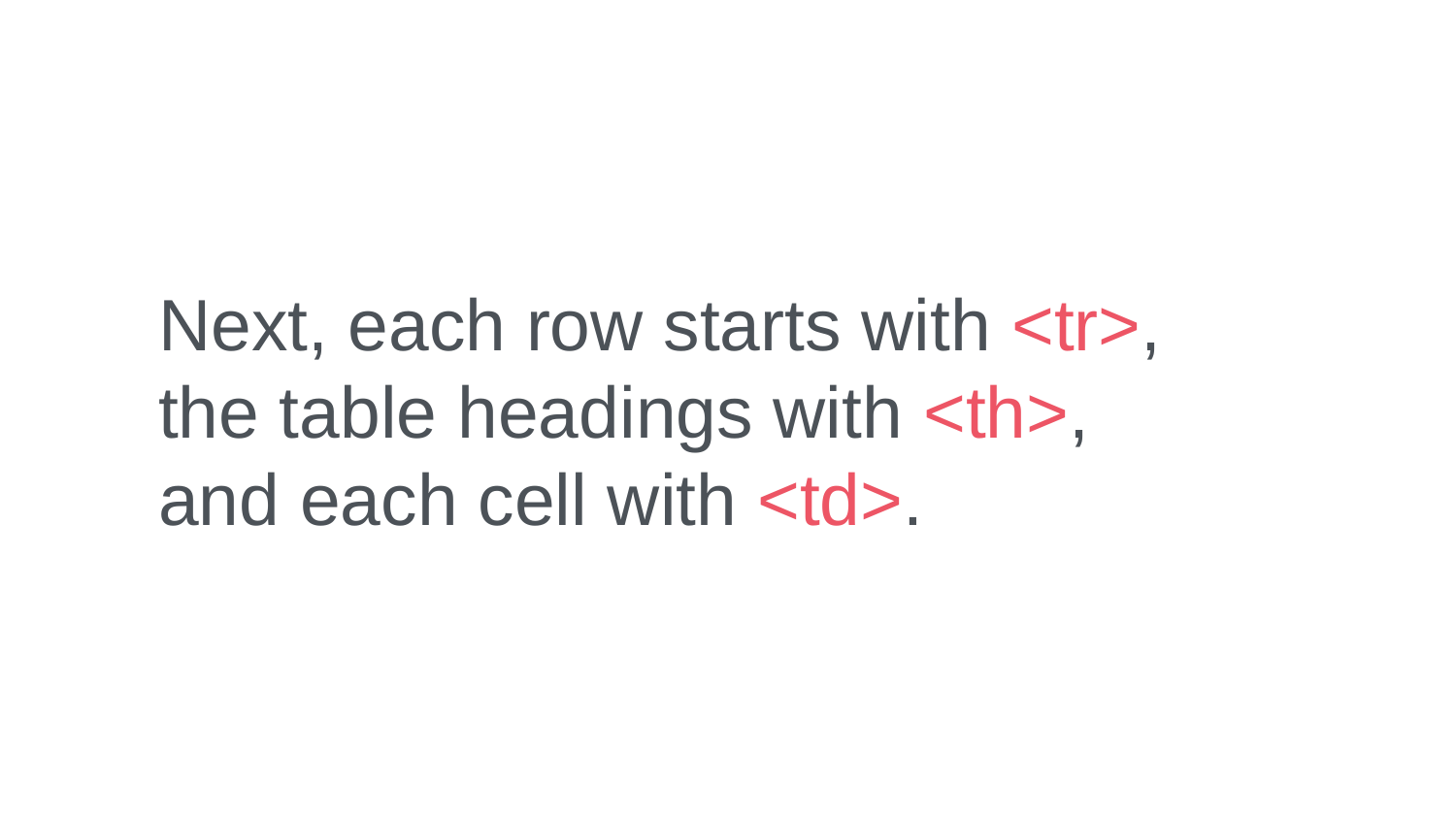

Next, each row starts with <tr>,
the table headings with <th>,
and each cell with <td>.